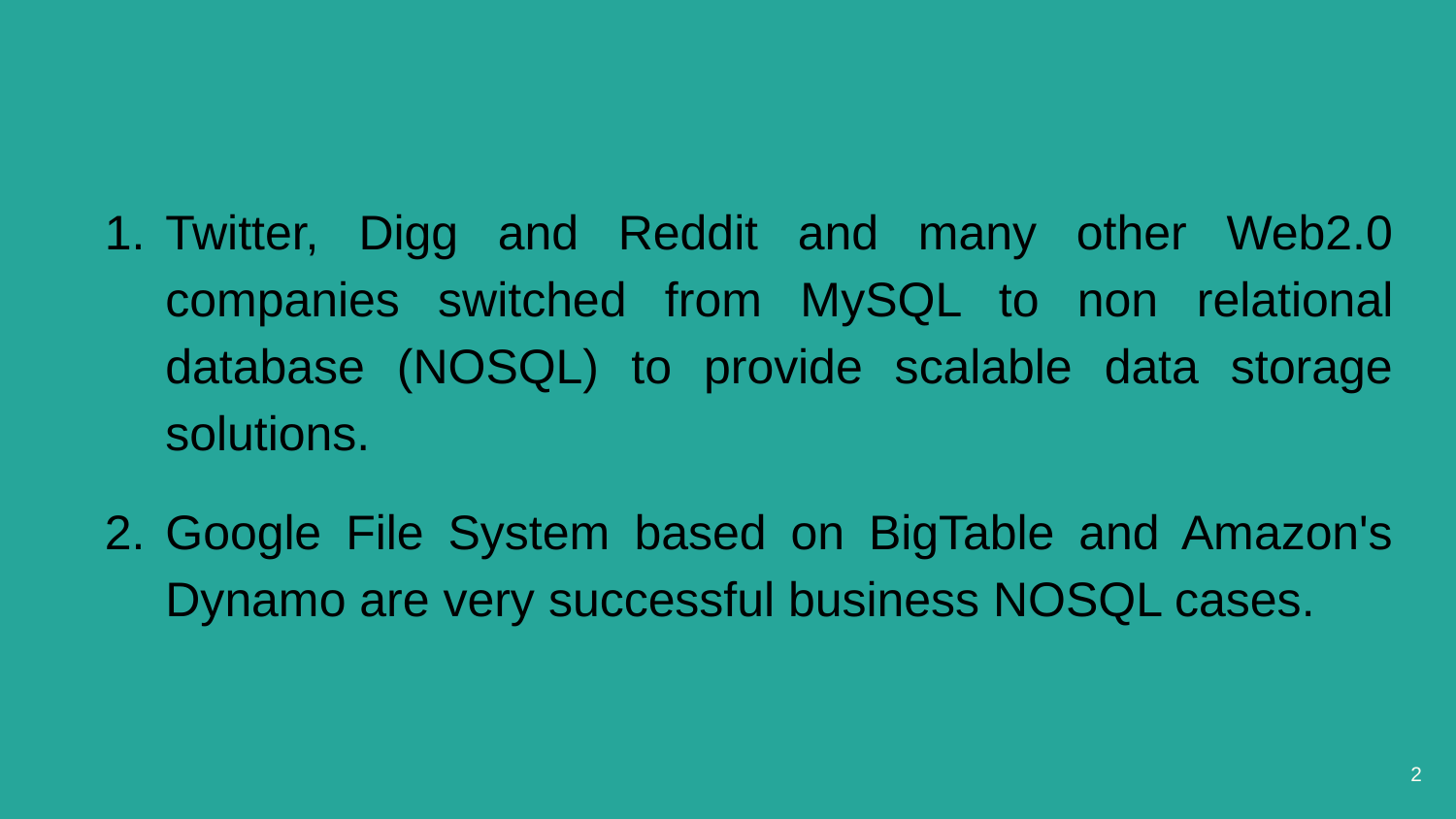

# Twitter, Digg and Reddit and many other Web2.0 companies switched from MySQL to non­ relational database (NOSQL) to provide scalable data storage solutions.
Google File System based on BigTable and Amazon's Dynamo are very successful business NOSQL cases.
2